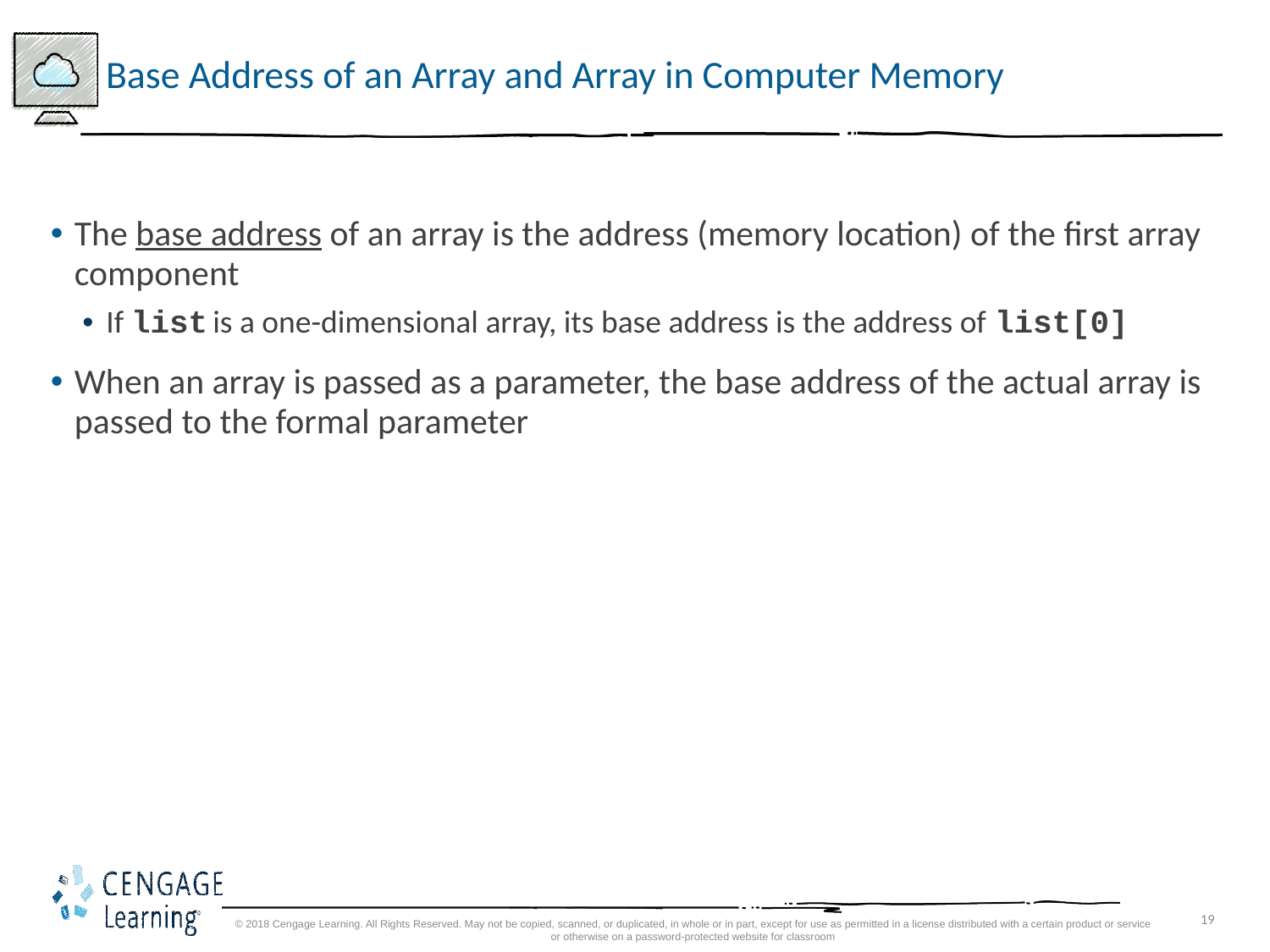

# Base Address of an Array and Array in Computer Memory
The base address of an array is the address (memory location) of the first array component
If list is a one-dimensional array, its base address is the address of list[0]
When an array is passed as a parameter, the base address of the actual array is passed to the formal parameter
© 2018 Cengage Learning. All Rights Reserved. May not be copied, scanned, or duplicated, in whole or in part, except for use as permitted in a license distributed with a certain product or service or otherwise on a password-protected website for classroom